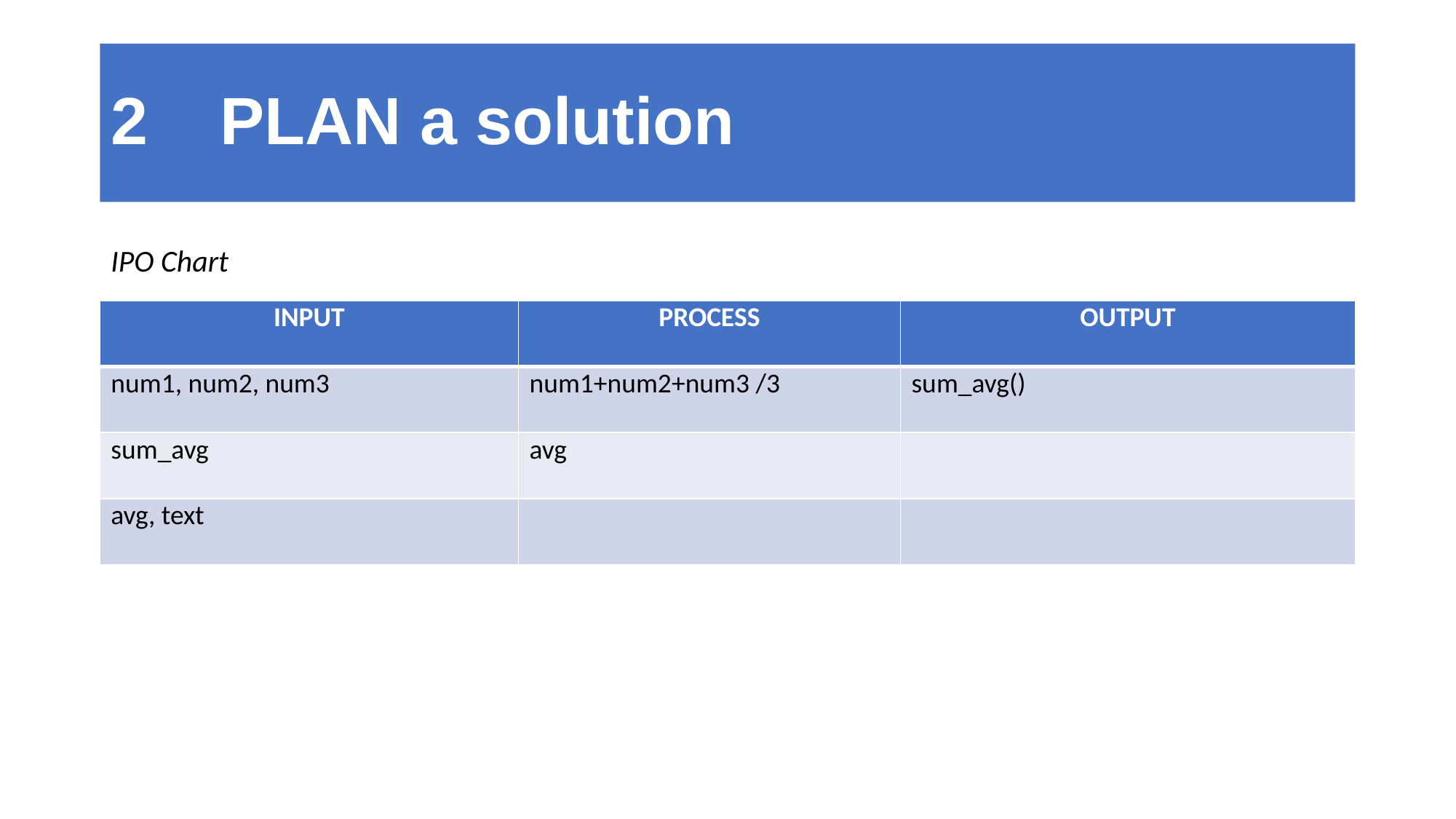

# 2	PLAN a solution
IPO Chart
| INPUT | PROCESS | OUTPUT |
| --- | --- | --- |
| num1, num2, num3 | num1+num2+num3 /3 | sum\_avg() |
| sum\_avg | avg |  |
| avg, text |  |  |